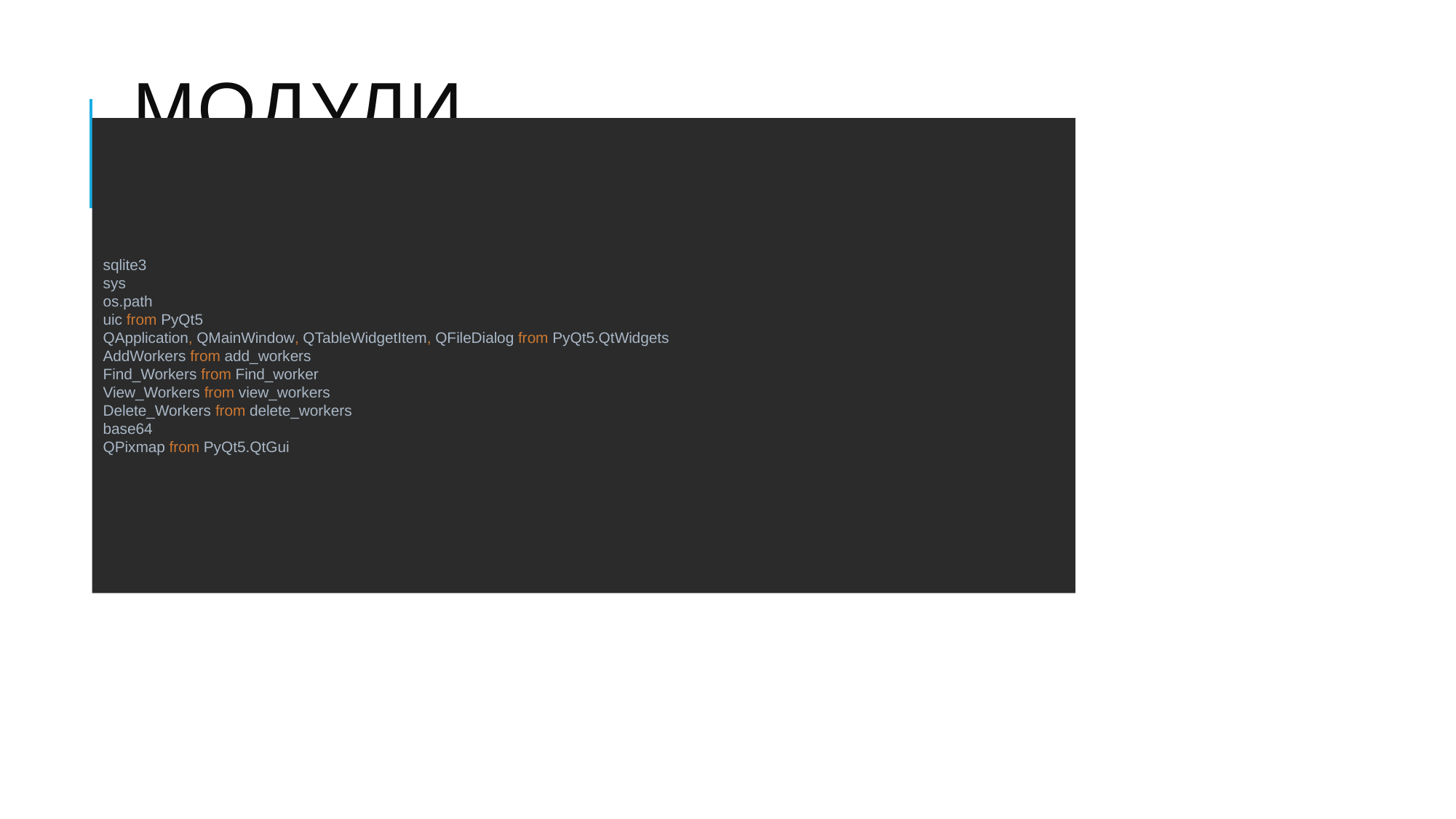

# Модули
sqlite3
sys
os.path
uic from PyQt5
QApplication, QMainWindow, QTableWidgetItem, QFileDialog from PyQt5.QtWidgets
AddWorkers from add_workers
Find_Workers from Find_worker
View_Workers from view_workers
Delete_Workers from delete_workers
base64
QPixmap from PyQt5.QtGui